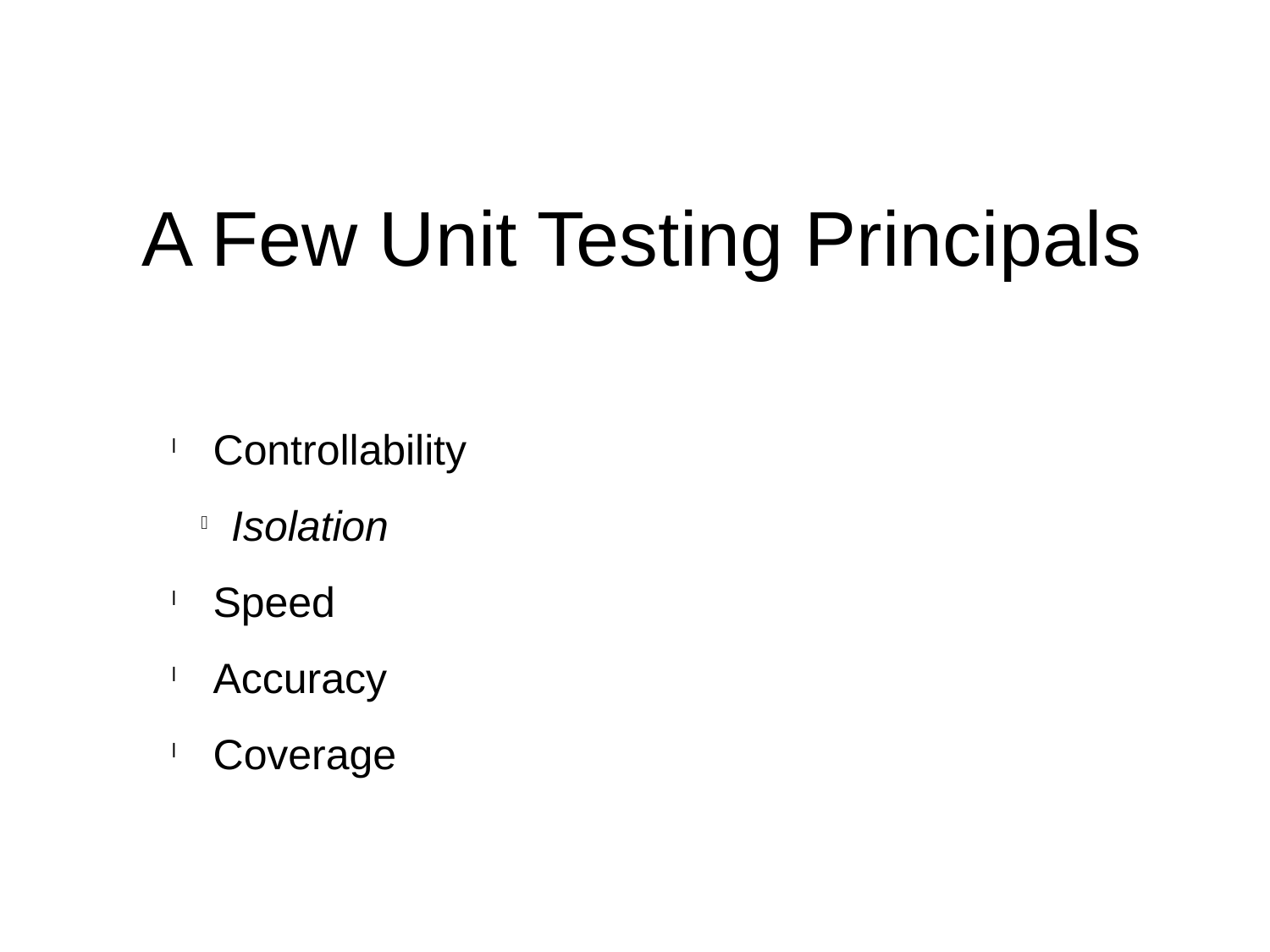

A Few Unit Testing Principals
 Controllability
Isolation
 Speed
 Accuracy
 Coverage